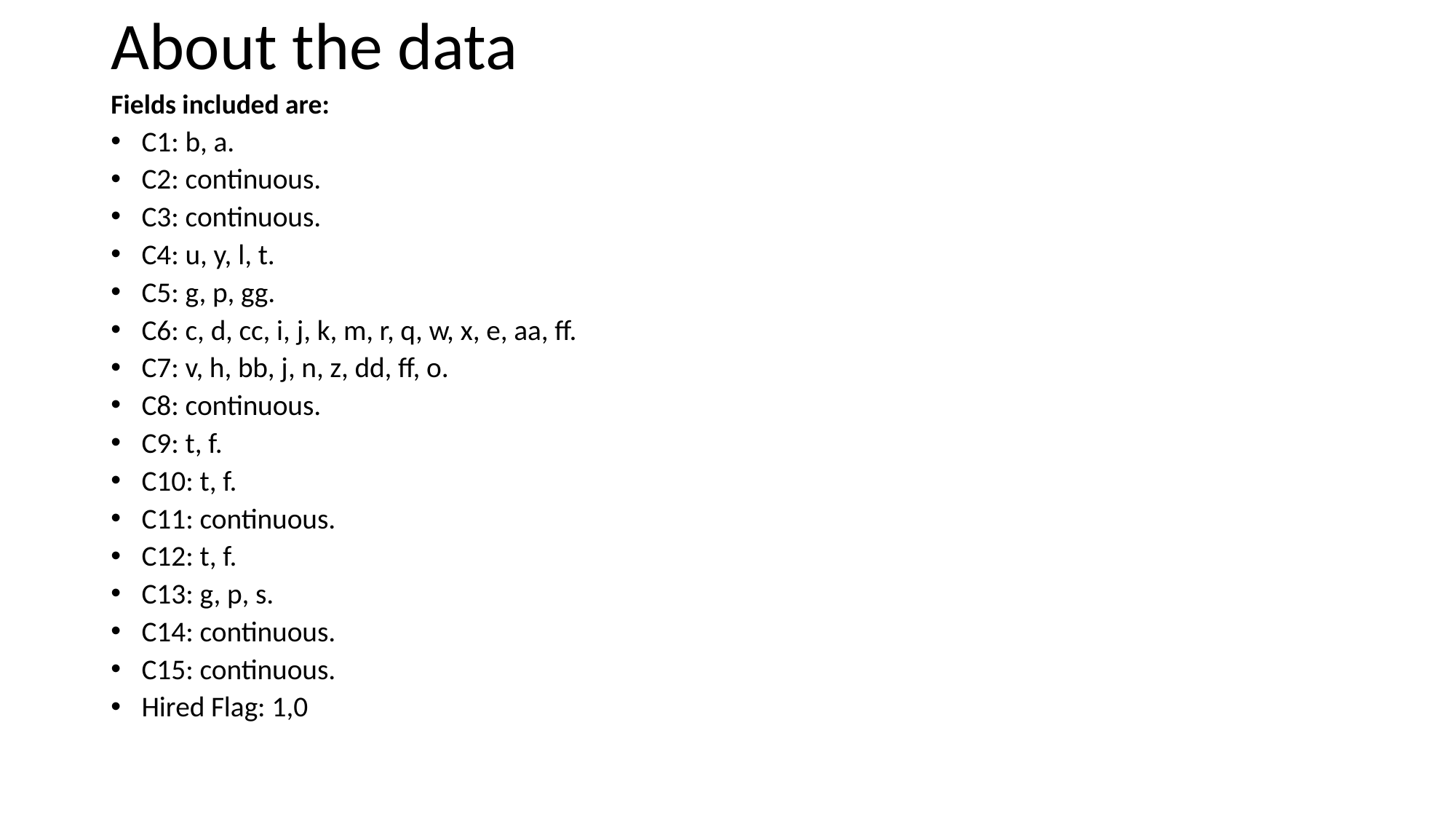

# About the data
Fields included are:
C1: b, a.
C2: continuous.
C3: continuous.
C4: u, y, l, t.
C5: g, p, gg.
C6: c, d, cc, i, j, k, m, r, q, w, x, e, aa, ff.
C7: v, h, bb, j, n, z, dd, ff, o.
C8: continuous.
C9: t, f.
C10: t, f.
C11: continuous.
C12: t, f.
C13: g, p, s.
C14: continuous.
C15: continuous.
Hired Flag: 1,0